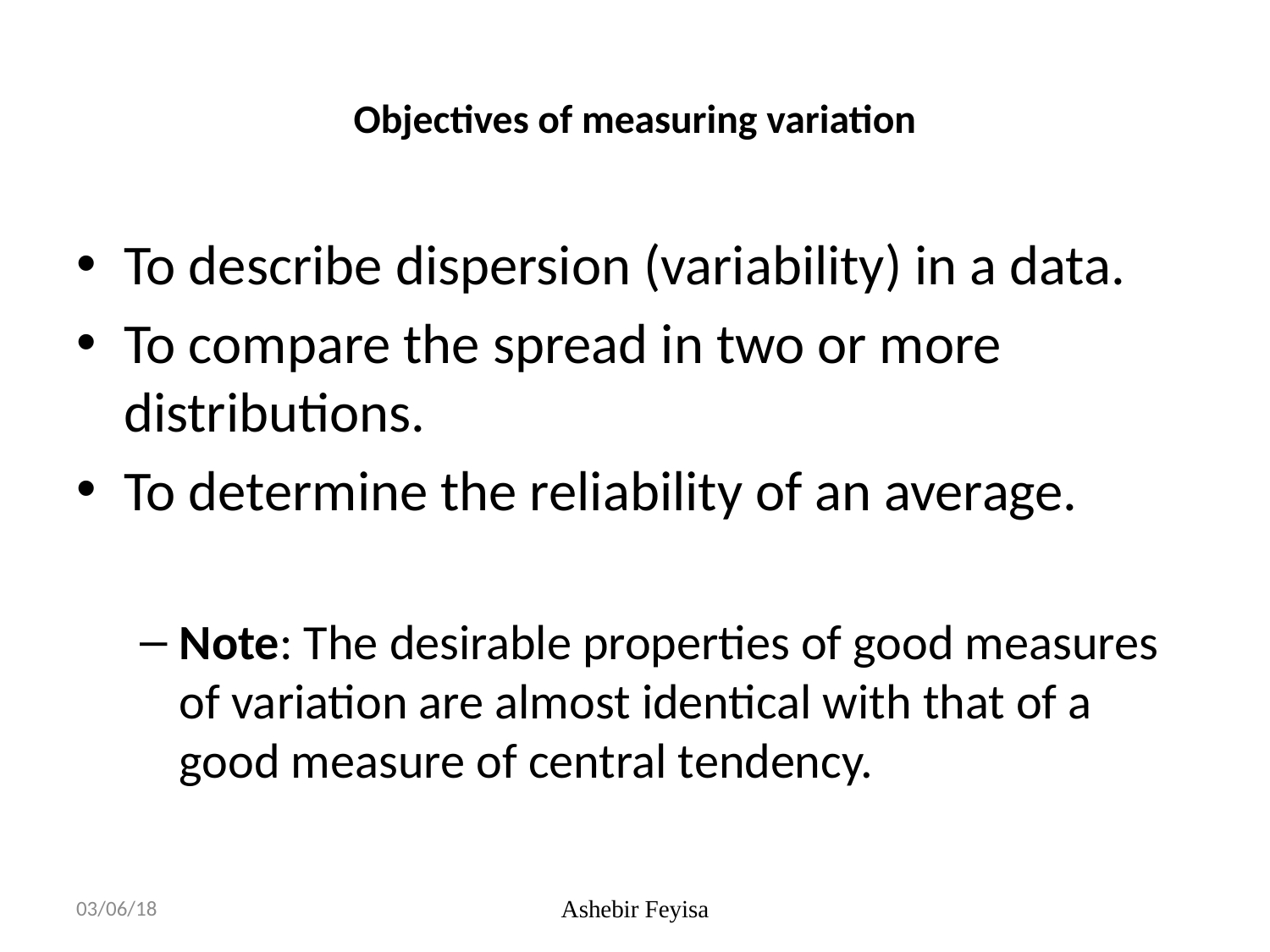

# Objectives of measuring variation
To describe dispersion (variability) in a data.
To compare the spread in two or more distributions.
To determine the reliability of an average.

Note: The desirable properties of good measures of variation are almost identical with that of a good measure of central tendency.

03/06/18
Ashebir Feyisa